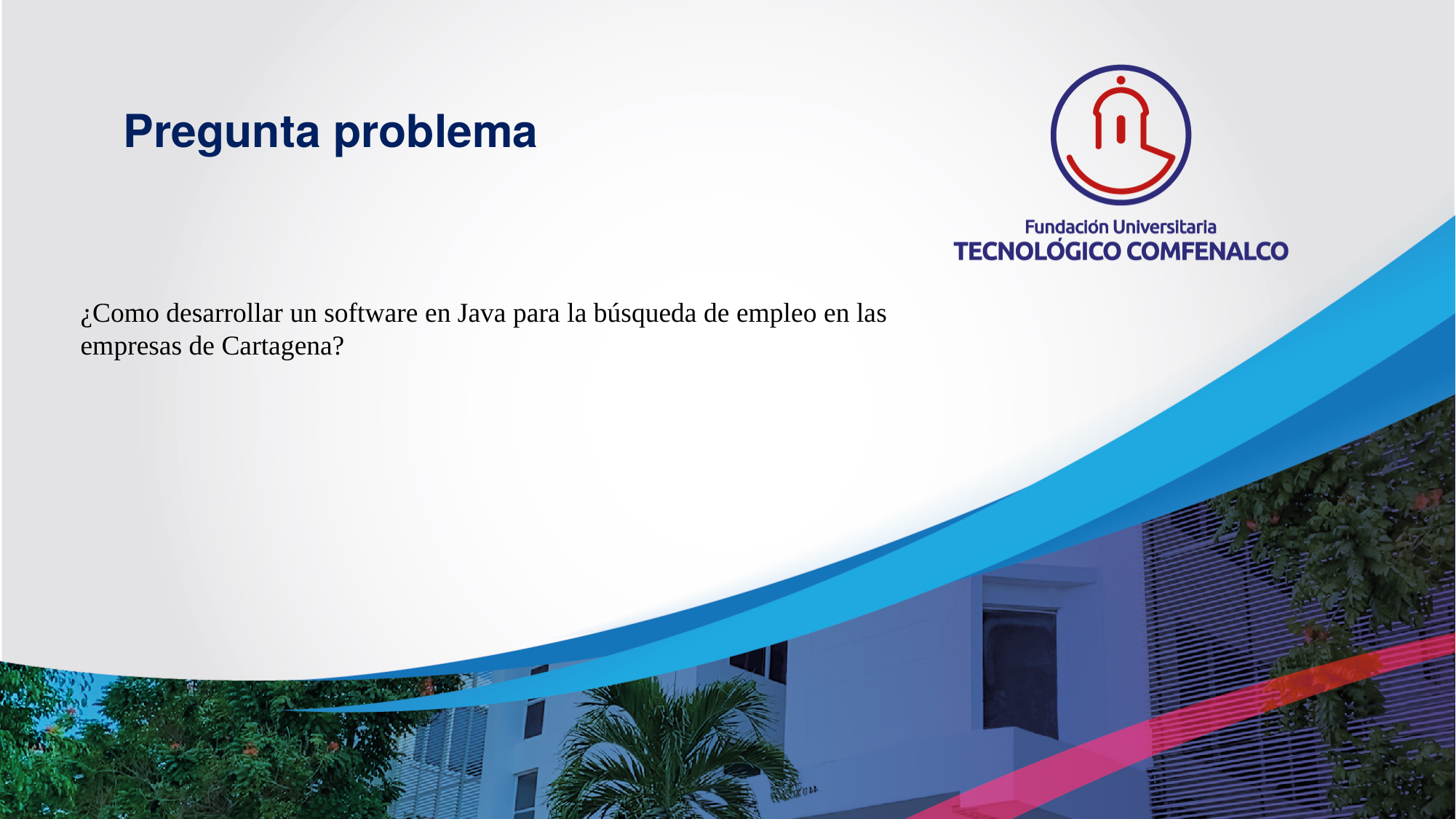

# Pregunta problema
¿Como desarrollar un software en Java para la búsqueda de empleo en las empresas de Cartagena?